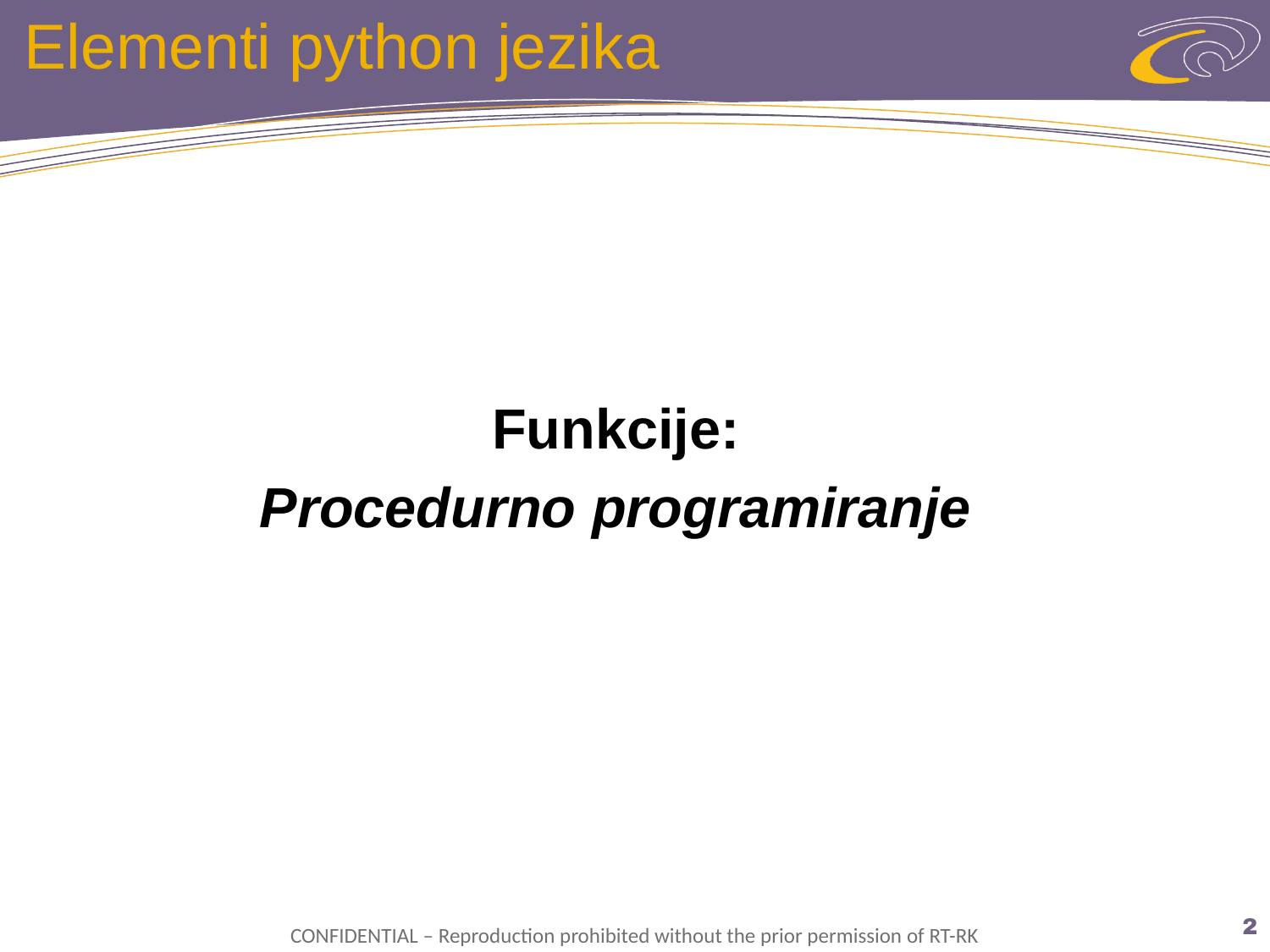

# Elementi python jezika
Funkcije:
Procedurno programiranje